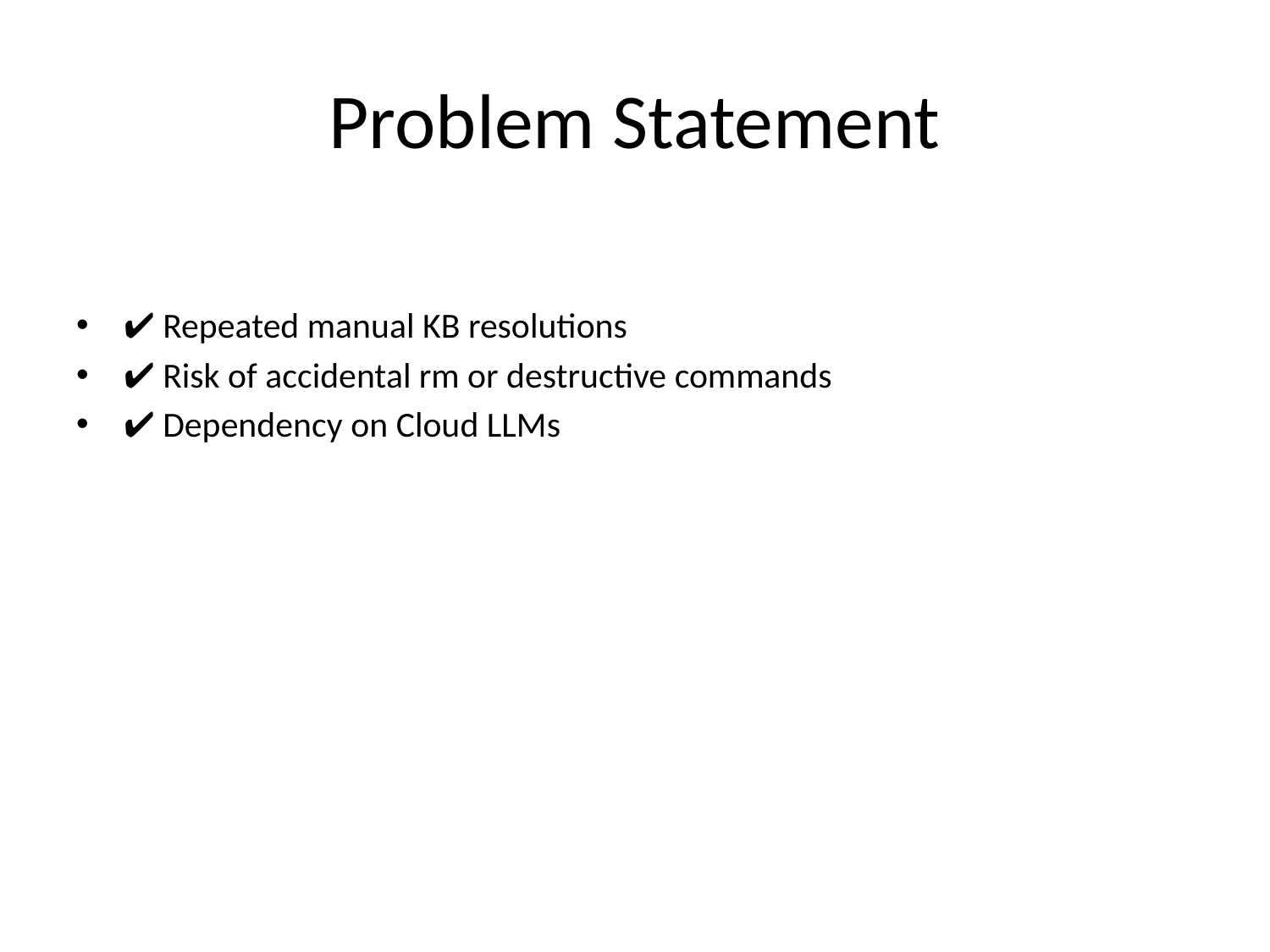

# Problem Statement

✔️ Repeated manual KB resolutions
✔️ Risk of accidental rm or destructive commands
✔️ Dependency on Cloud LLMs